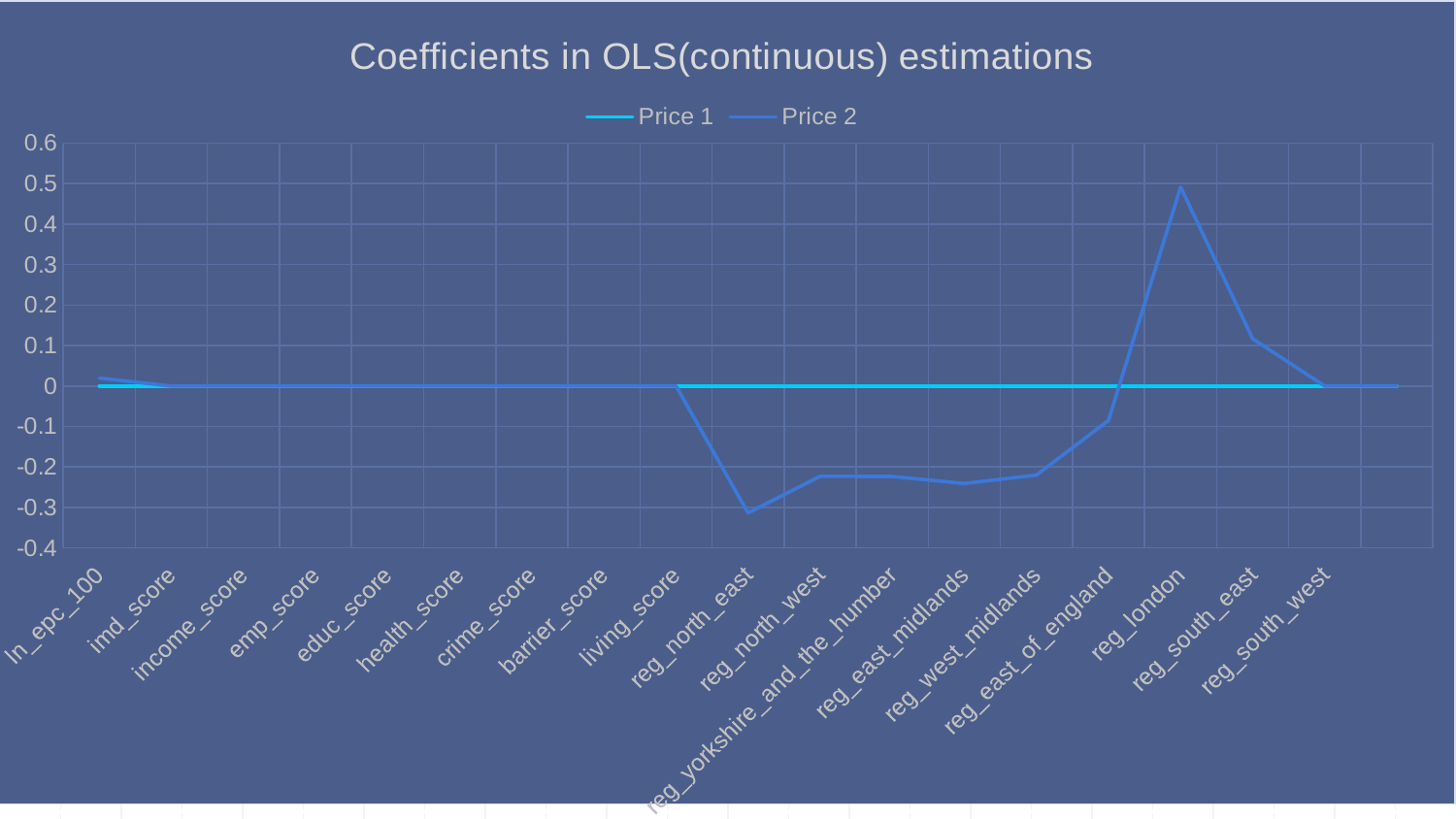

### Chart: Coefficients in OLS(continuous) estimations

| Category | Price 1 | Price 2 |
|---|---|---|
| ln_epc_100 | 0.2085916 | 0.01966303 |
| imd_score | -3.929812e-05 | -5.829047e-05 |
| income_score | -2.699397e-06 | 1.35868e-05 |
| emp_score | 2.147498e-05 | 2.30662e-05 |
| educ_score | 2.507304e-05 | 2.401226e-05 |
| health_score | 1.724332e-05 | 1.591473e-05 |
| crime_score | 2.499217e-06 | 7.549232e-06 |
| barrier_score | 3.748953e-07 | 4.872332e-06 |
| living_score | 8.053173e-06 | 8.402354e-06 |
| reg_north_east | -0.2119785 | -0.3135499 |
| reg_north_west | -0.1635828 | -0.2230095 |
| reg_yorkshire_and_the_humber | -0.1825478 | -0.2235221 |
| reg_east_midlands | -0.2054966 | -0.2407887 |
| reg_west_midlands | -0.1649741 | -0.2199508 |
| reg_east_of_england | -0.06865735 | -0.08501334 |
| reg_london | 0.3493604 | 0.491284 |
| reg_south_east | 0.1261014 | 0.1166001 |
| reg_south_west | 0.0 | 0.0 |
17